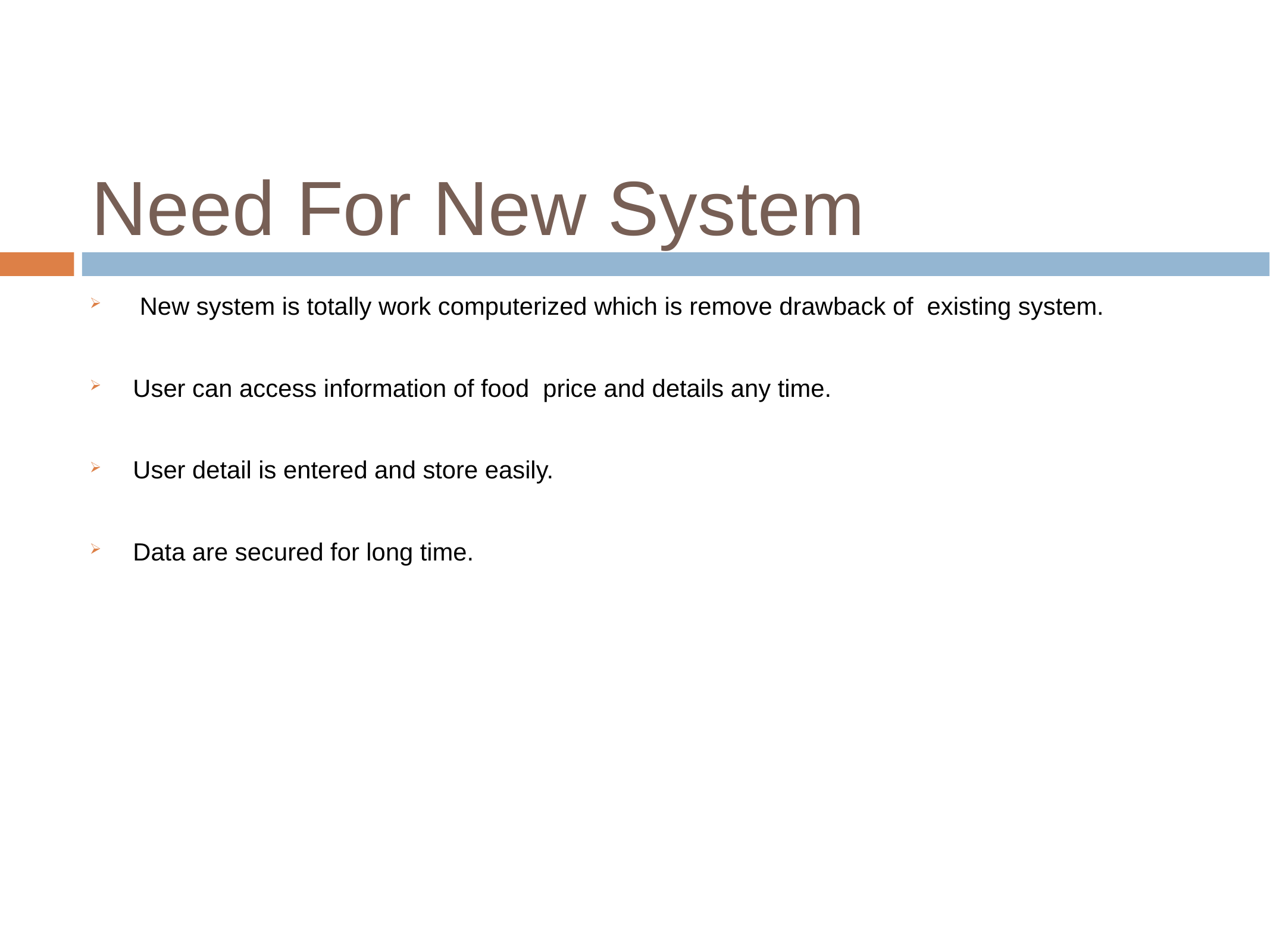

# Need For New System
 New system is totally work computerized which is remove drawback of  existing system.

User can access information of food  price and details any time.

User detail is entered and store easily.

Data are secured for long time.